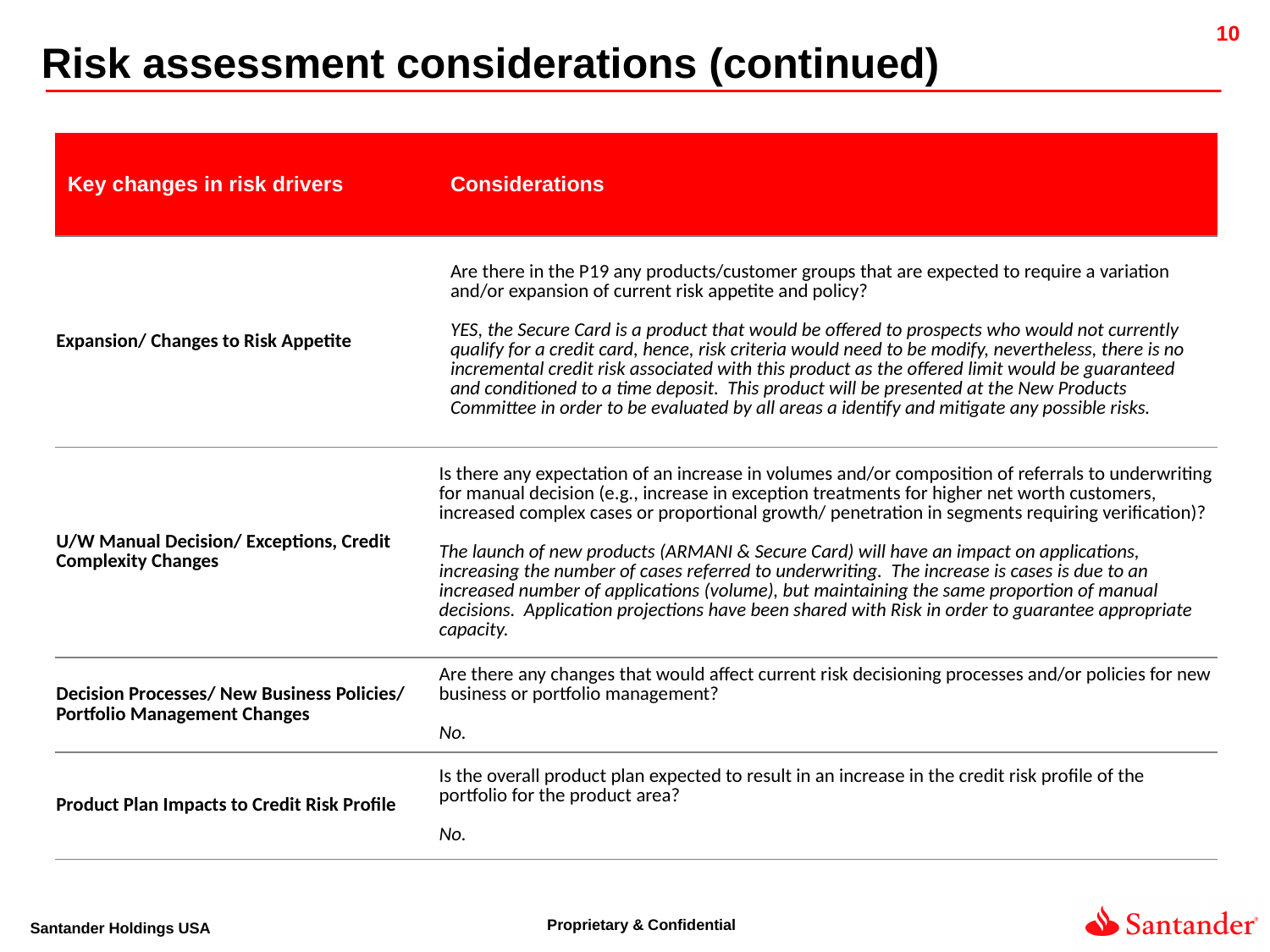

Risk assessment considerations (continued)
| Key changes in risk drivers | Considerations |
| --- | --- |
| Expansion/ Changes to Risk Appetite | Are there in the P19 any products/customer groups that are expected to require a variation and/or expansion of current risk appetite and policy? YES, the Secure Card is a product that would be offered to prospects who would not currently qualify for a credit card, hence, risk criteria would need to be modify, nevertheless, there is no incremental credit risk associated with this product as the offered limit would be guaranteed and conditioned to a time deposit. This product will be presented at the New Products Committee in order to be evaluated by all areas a identify and mitigate any possible risks. |
| U/W Manual Decision/ Exceptions, Credit Complexity Changes | Is there any expectation of an increase in volumes and/or composition of referrals to underwriting for manual decision (e.g., increase in exception treatments for higher net worth customers, increased complex cases or proportional growth/ penetration in segments requiring verification)? The launch of new products (ARMANI & Secure Card) will have an impact on applications, increasing the number of cases referred to underwriting. The increase is cases is due to an increased number of applications (volume), but maintaining the same proportion of manual decisions. Application projections have been shared with Risk in order to guarantee appropriate capacity. |
| Decision Processes/ New Business Policies/ Portfolio Management Changes | Are there any changes that would affect current risk decisioning processes and/or policies for new business or portfolio management? No. |
| Product Plan Impacts to Credit Risk Profile | Is the overall product plan expected to result in an increase in the credit risk profile of the portfolio for the product area? No. |